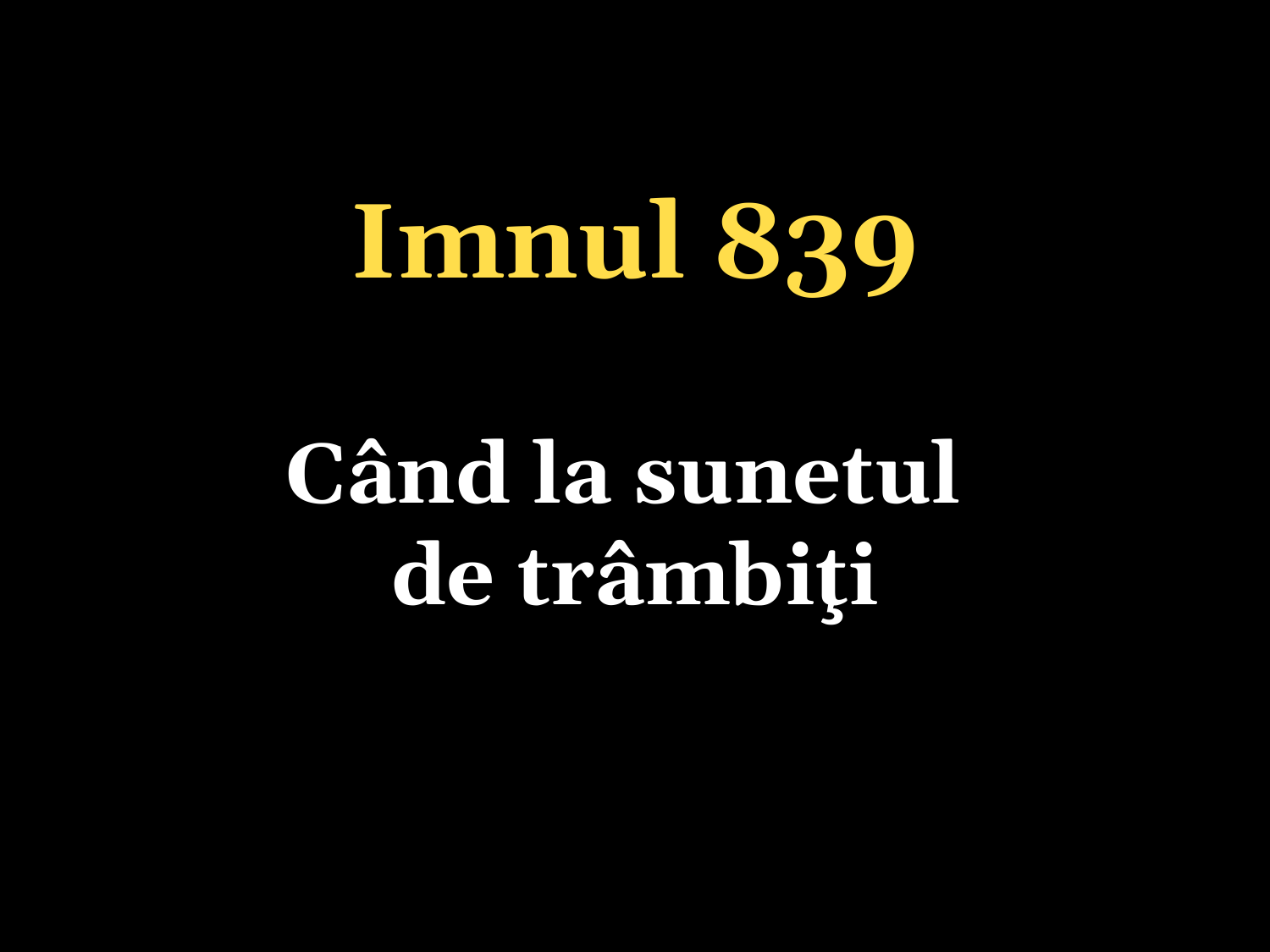

Imnul 839
Când la sunetul
de trâmbiţi